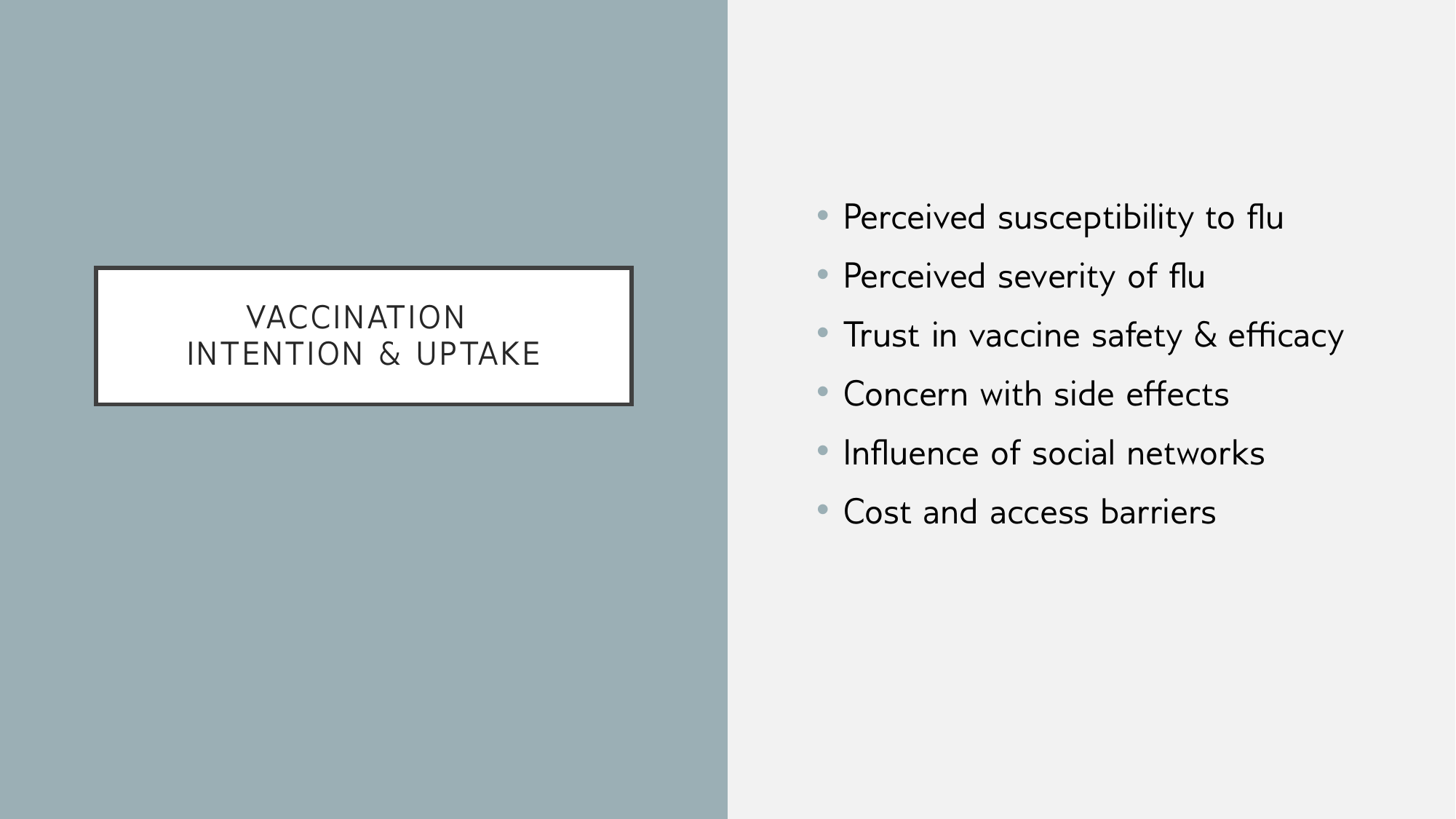

Perceived susceptibility to flu
Perceived severity of flu
Trust in vaccine safety & efficacy
Concern with side effects
Influence of social networks
Cost and access barriers
# Vaccination intention & uptake